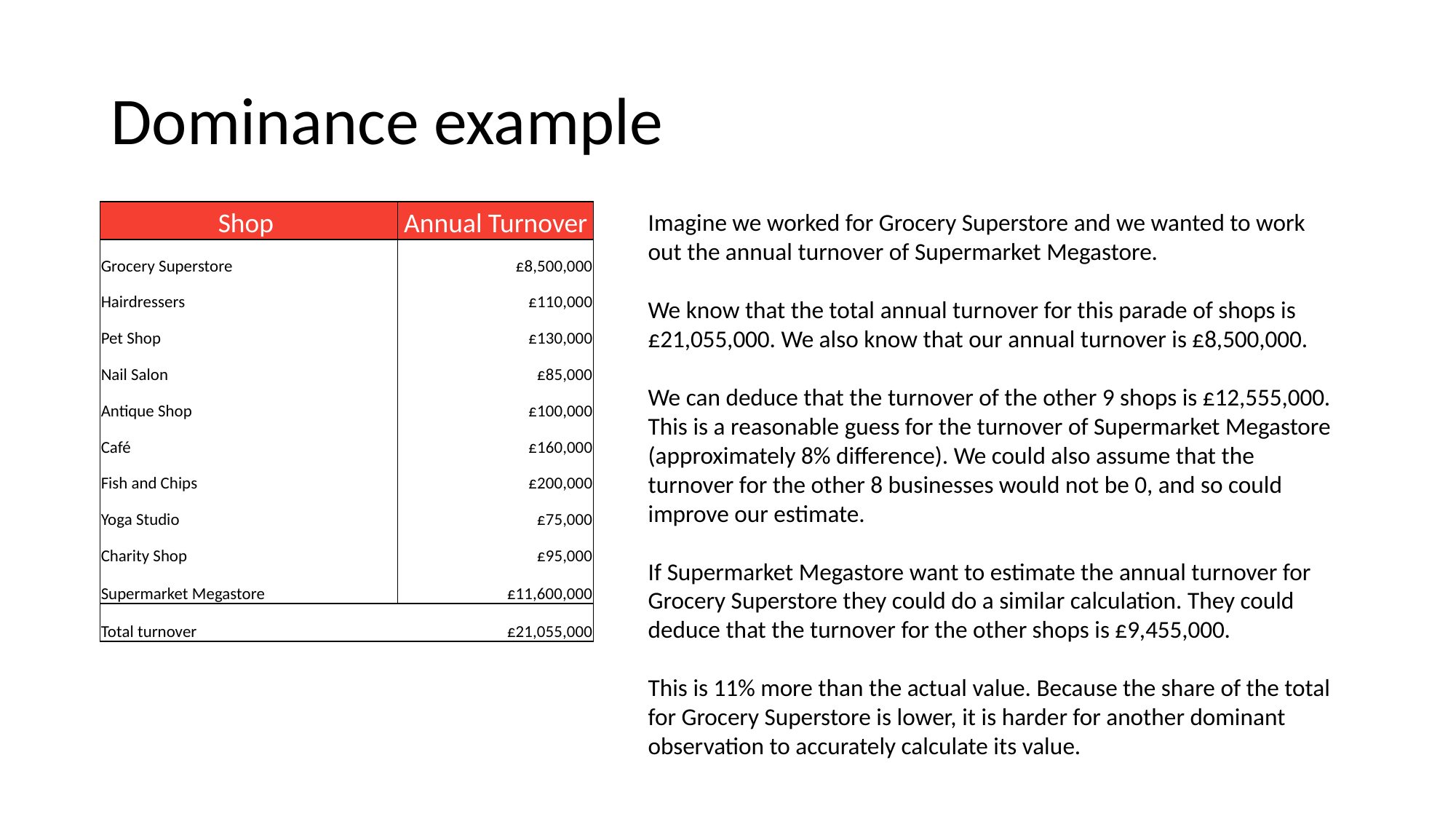

# Dominance example
| Shop | Annual Turnover |
| --- | --- |
| Grocery Superstore | £8,500,000 |
| Hairdressers | £110,000 |
| Pet Shop | £130,000 |
| Nail Salon | £85,000 |
| Antique Shop | £100,000 |
| Café | £160,000 |
| Fish and Chips | £200,000 |
| Yoga Studio | £75,000 |
| Charity Shop | £95,000 |
| Supermarket Megastore | £11,600,000 |
| Total turnover | £21,055,000 |
Imagine we worked for Grocery Superstore and we wanted to work out the annual turnover of Supermarket Megastore.

We know that the total annual turnover for this parade of shops is £21,055,000. We also know that our annual turnover is £8,500,000.

We can deduce that the turnover of the other 9 shops is £12,555,000. This is a reasonable guess for the turnover of Supermarket Megastore (approximately 8% difference). We could also assume that the turnover for the other 8 businesses would not be 0, and so could improve our estimate.

If Supermarket Megastore want to estimate the annual turnover for Grocery Superstore they could do a similar calculation. They could deduce that the turnover for the other shops is £9,455,000.

This is 11% more than the actual value. Because the share of the total for Grocery Superstore is lower, it is harder for another dominant observation to accurately calculate its value.